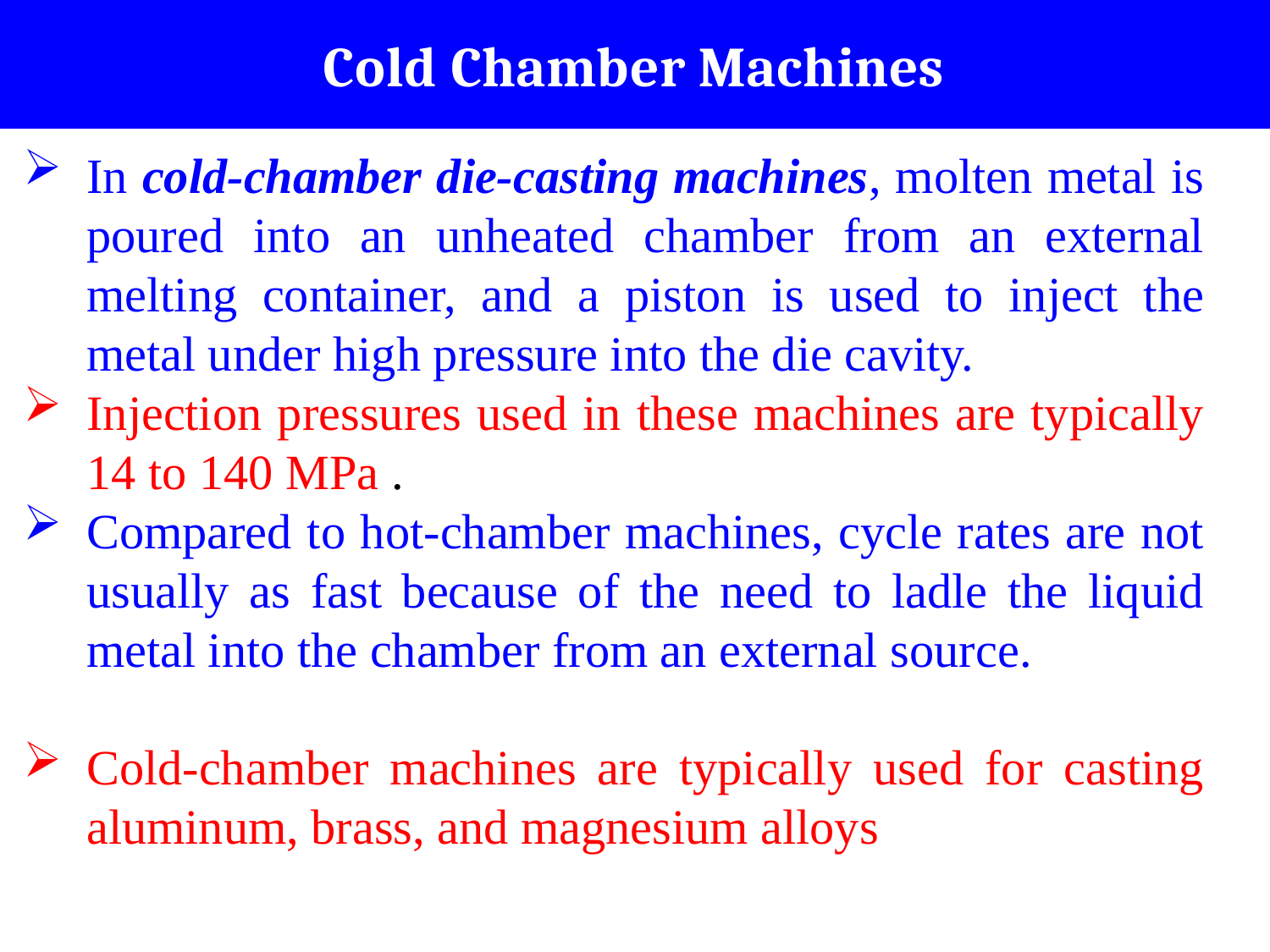

# Cold Chamber Machines
In cold-chamber die-casting machines, molten metal is poured into an unheated chamber from an external melting container, and a piston is used to inject the metal under high pressure into the die cavity.
Injection pressures used in these machines are typically 14 to 140 MPa .
Compared to hot-chamber machines, cycle rates are not usually as fast because of the need to ladle the liquid metal into the chamber from an external source.

Cold-chamber machines are typically used for casting aluminum, brass, and magnesium alloys